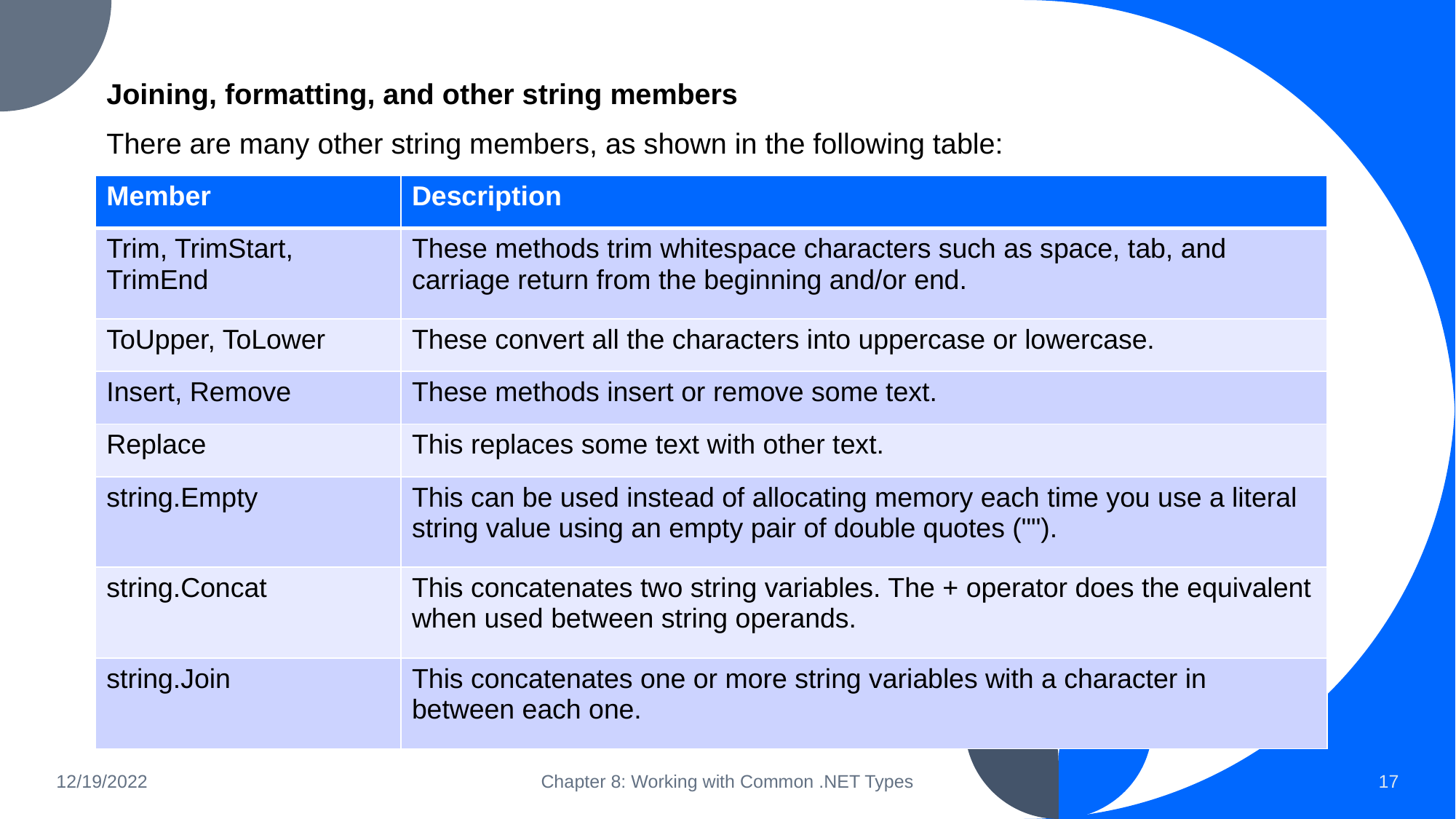

Joining, formatting, and other string members
There are many other string members, as shown in the following table:

| Member | Description |
| --- | --- |
| Trim, TrimStart, TrimEnd | These methods trim whitespace characters such as space, tab, and carriage return from the beginning and/or end. |
| ToUpper, ToLower | These convert all the characters into uppercase or lowercase. |
| Insert, Remove | These methods insert or remove some text. |
| Replace | This replaces some text with other text. |
| string.Empty | This can be used instead of allocating memory each time you use a literal string value using an empty pair of double quotes (""). |
| string.Concat | This concatenates two string variables. The + operator does the equivalent when used between string operands. |
| string.Join | This concatenates one or more string variables with a character in between each one. |
12/19/2022
Chapter 8: Working with Common .NET Types
17